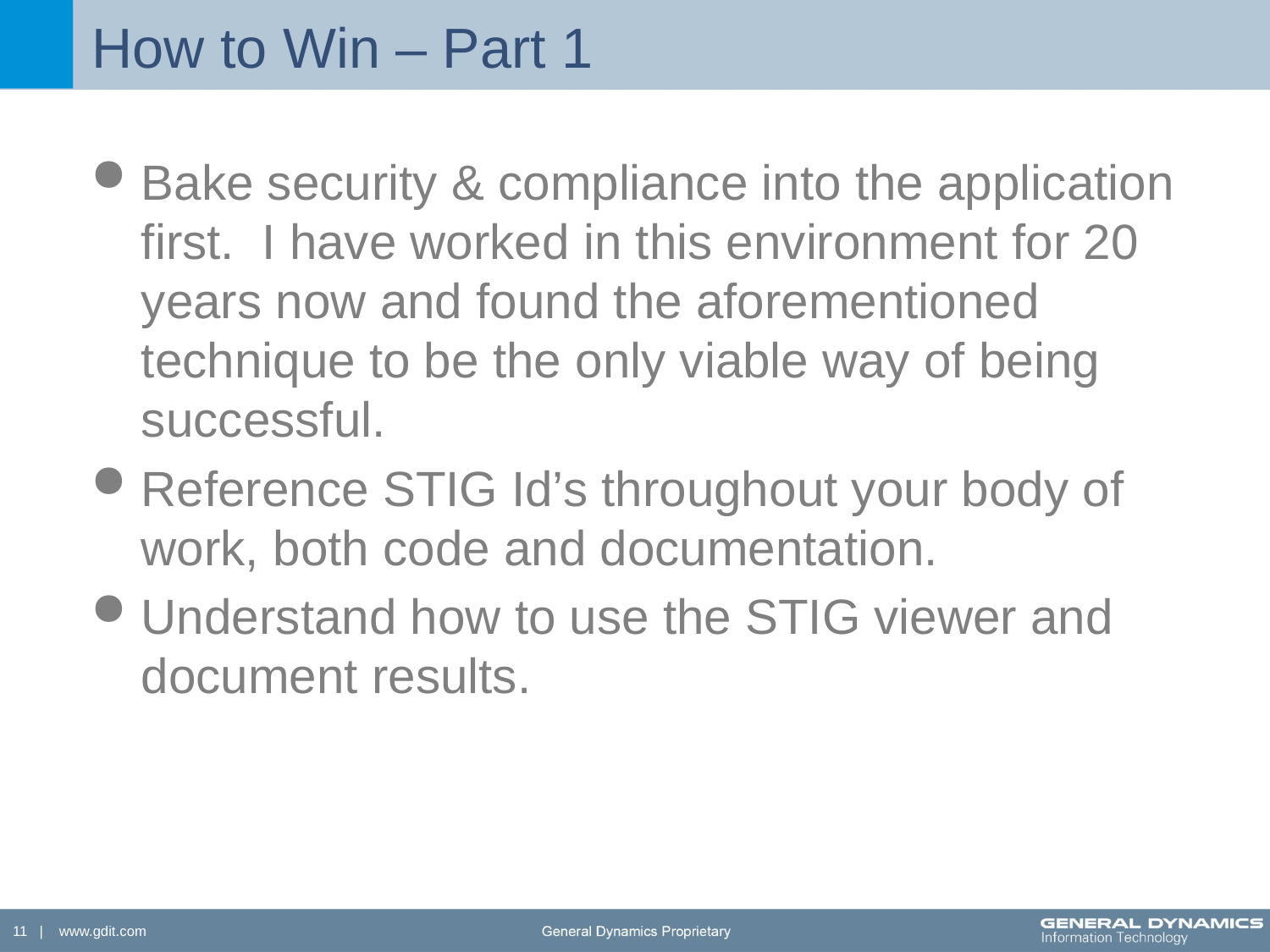

# How to Win – Part 1
Bake security & compliance into the application first.  I have worked in this environment for 20 years now and found the aforementioned technique to be the only viable way of being successful.
Reference STIG Id’s throughout your body of work, both code and documentation.
Understand how to use the STIG viewer and document results.